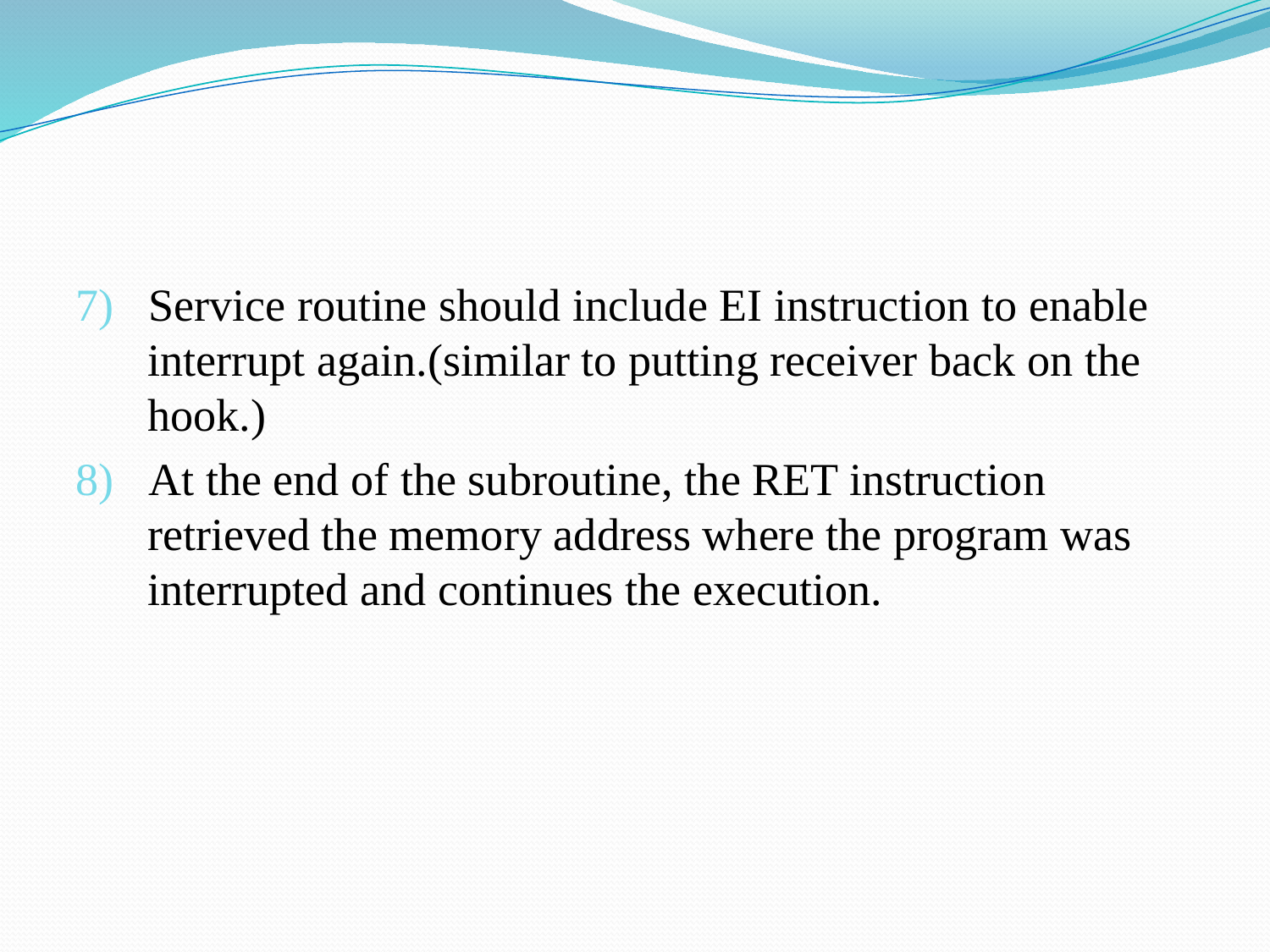

#
7)   Service routine should include EI instruction to enable interrupt again.(similar to putting receiver back on the hook.)
8)   At the end of the subroutine, the RET instruction retrieved the memory address where the program was interrupted and continues the execution.